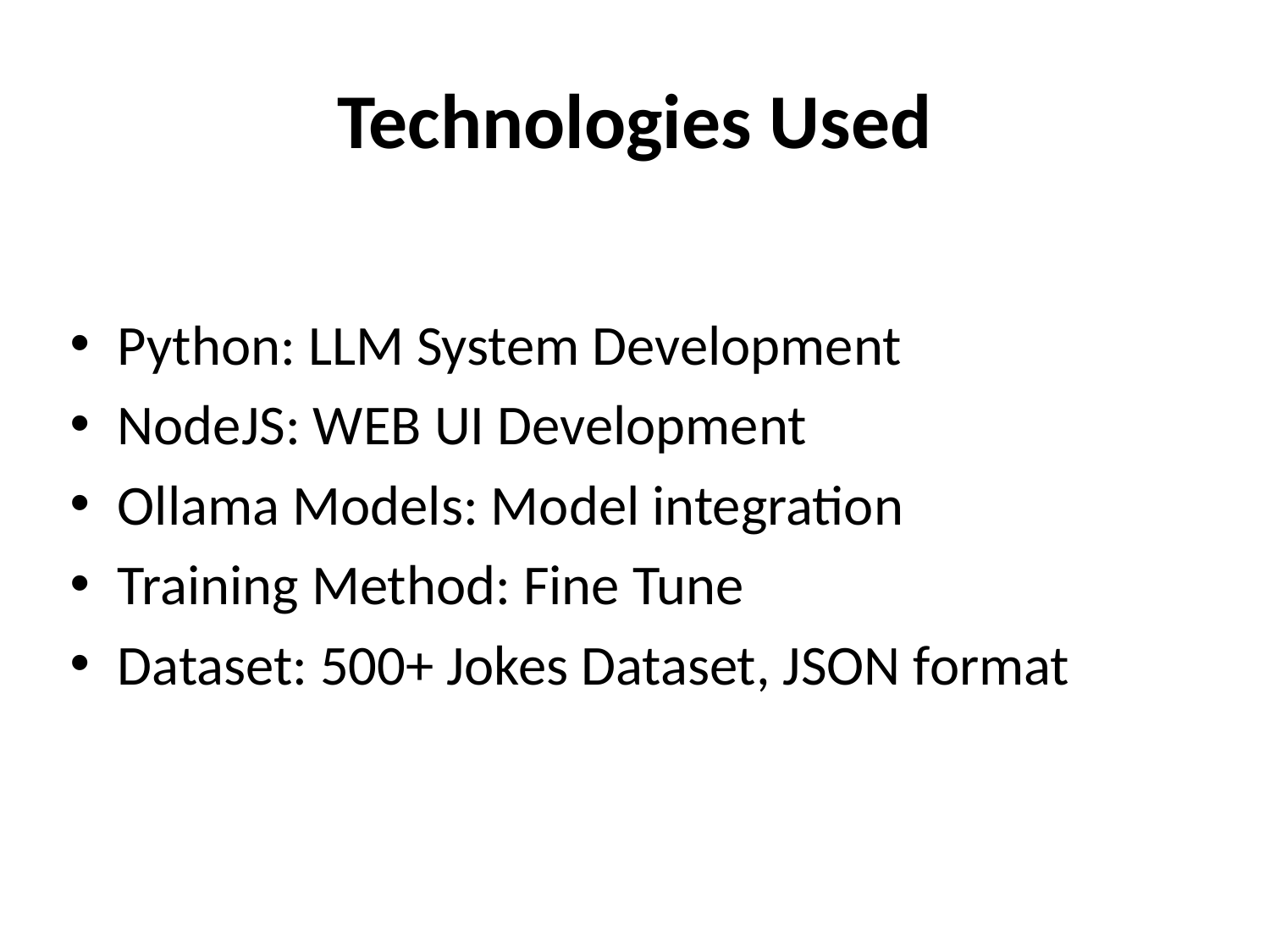

# Technologies Used

Python: LLM System Development
NodeJS: WEB UI Development
Ollama Models: Model integration
Training Method: Fine Tune
Dataset: 500+ Jokes Dataset, JSON format